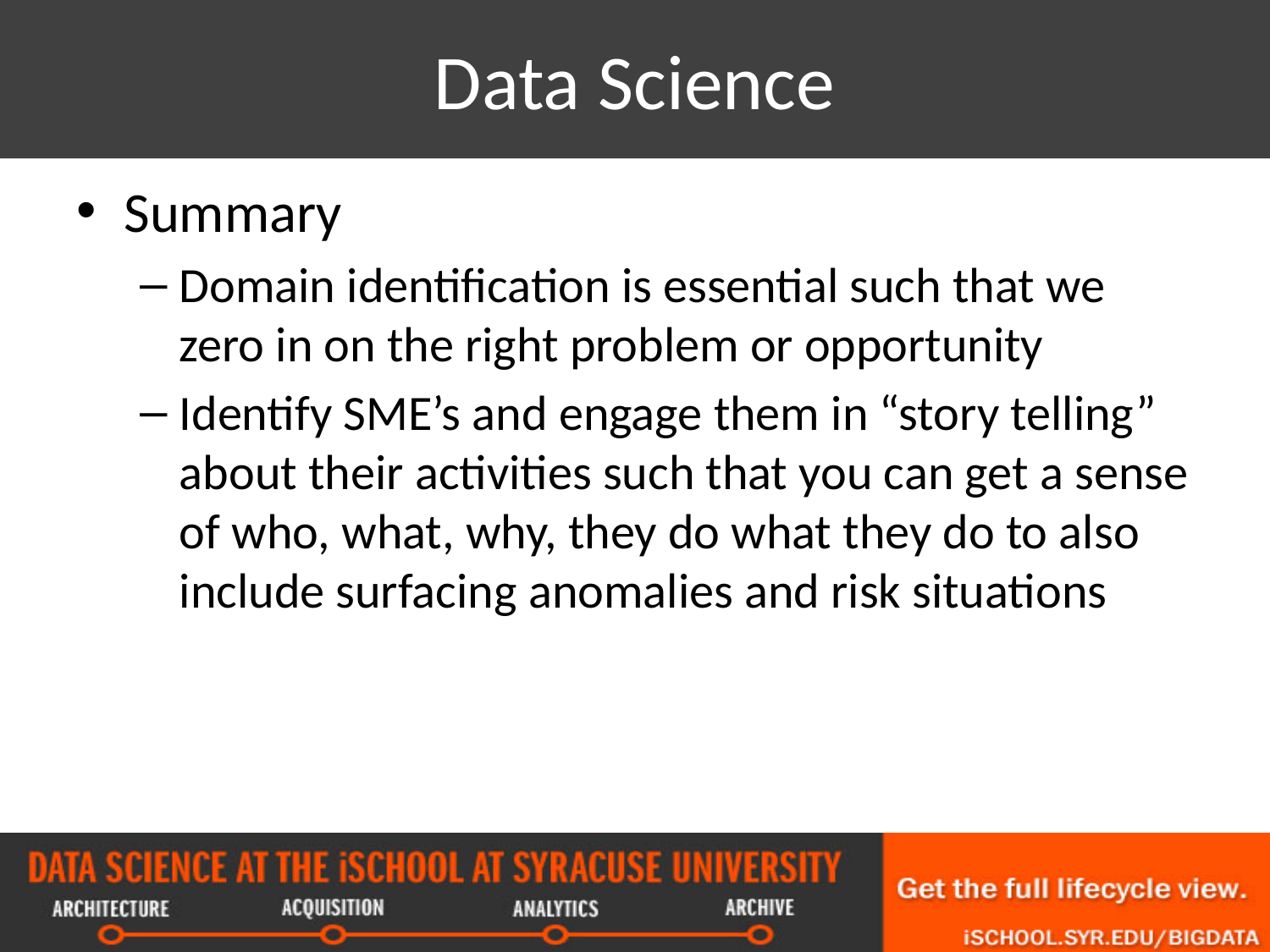

# Data Science
Summary
Domain identification is essential such that we zero in on the right problem or opportunity
Identify SME’s and engage them in “story telling” about their activities such that you can get a sense of who, what, why, they do what they do to also include surfacing anomalies and risk situations